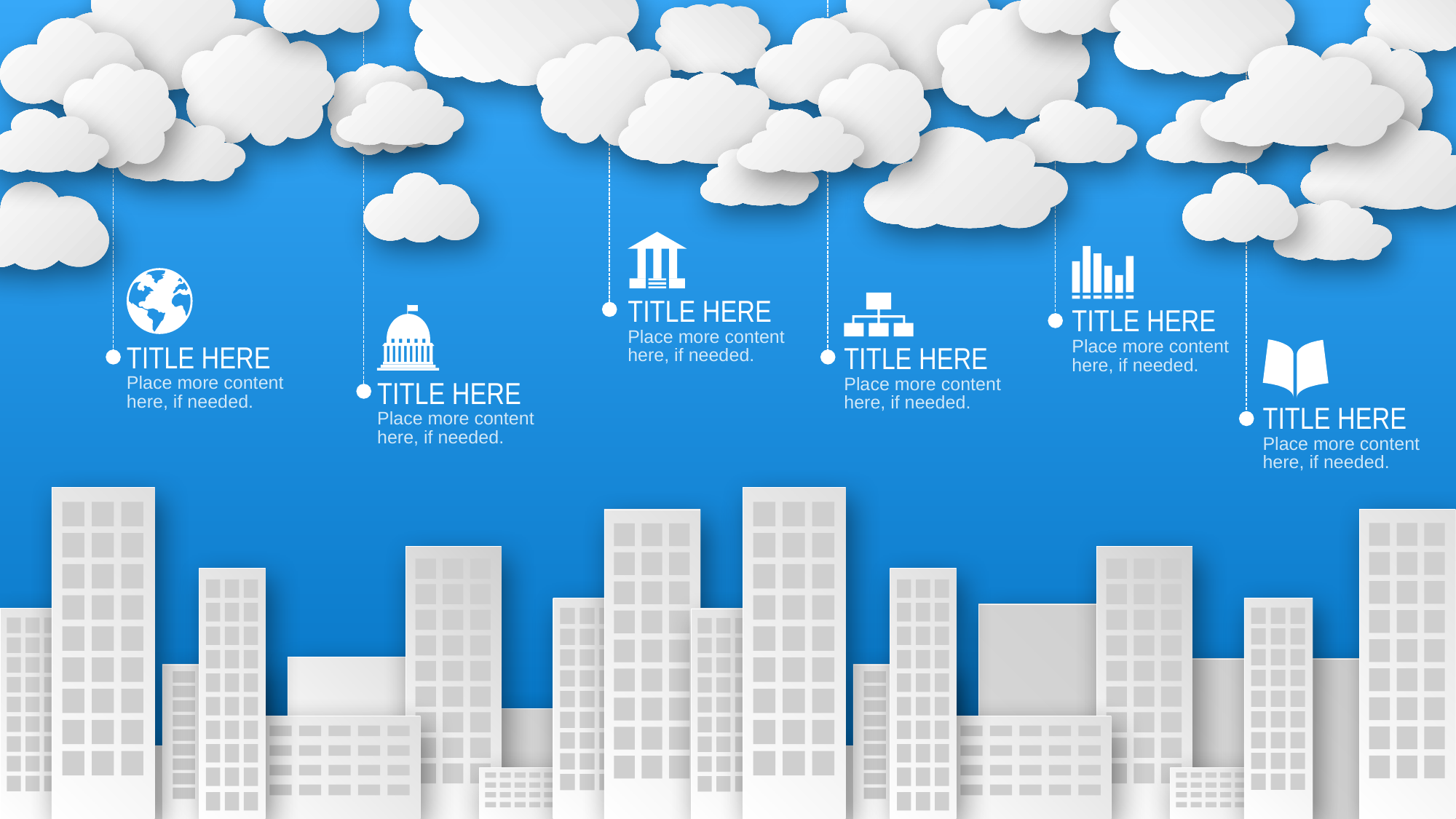

# Slide 1

TITLE HERE
Place more content here, if needed.

TITLE HERE
Place more content here, if needed.

TITLE HERE
Place more content here, if needed.

TITLE HERE
Place more content here, if needed.

TITLE HERE
Place more content here, if needed.

TITLE HERE
Place more content here, if needed.